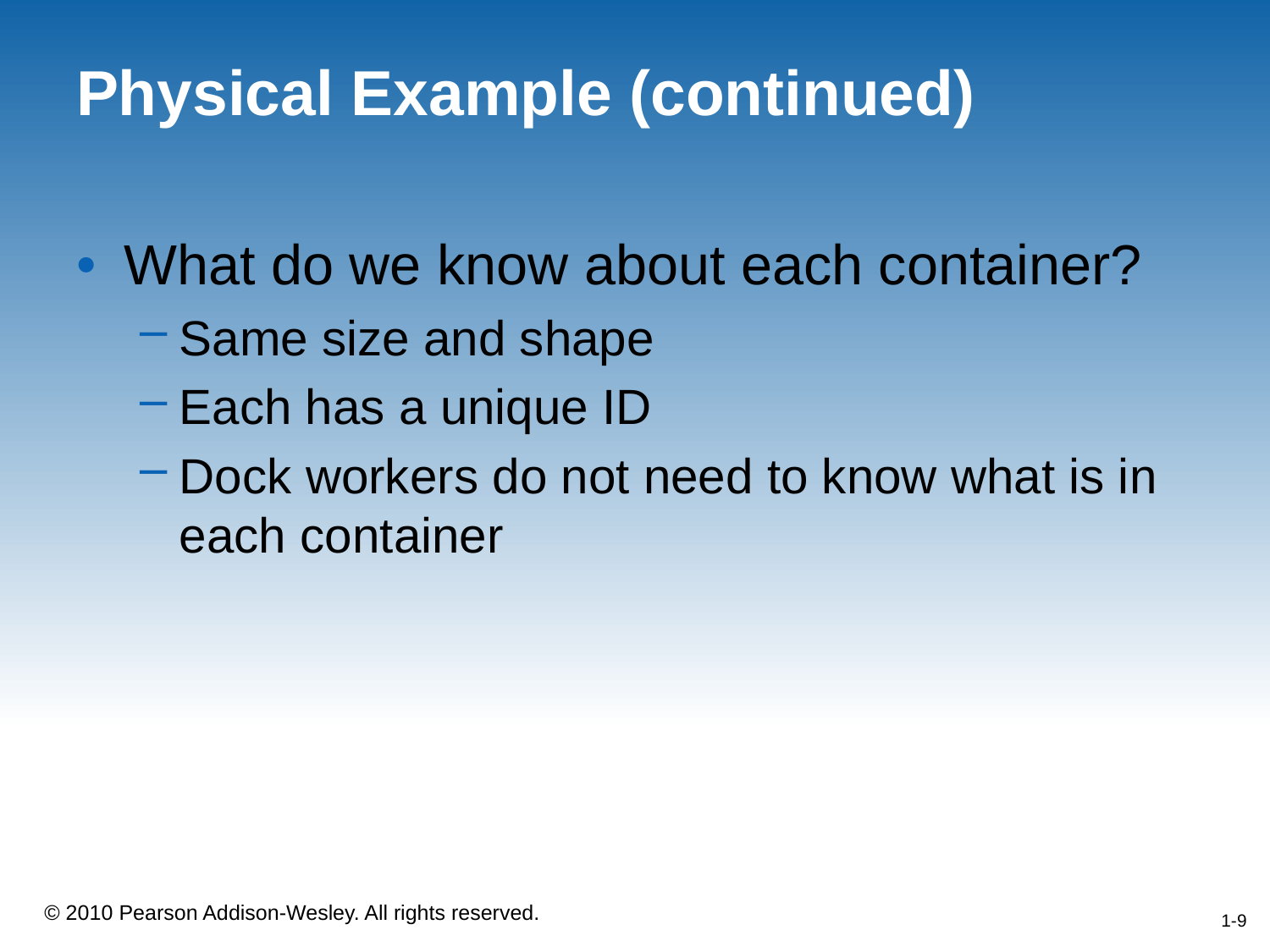

# Physical Example (continued)
What do we know about each container?
Same size and shape
Each has a unique ID
Dock workers do not need to know what is in each container
1-9